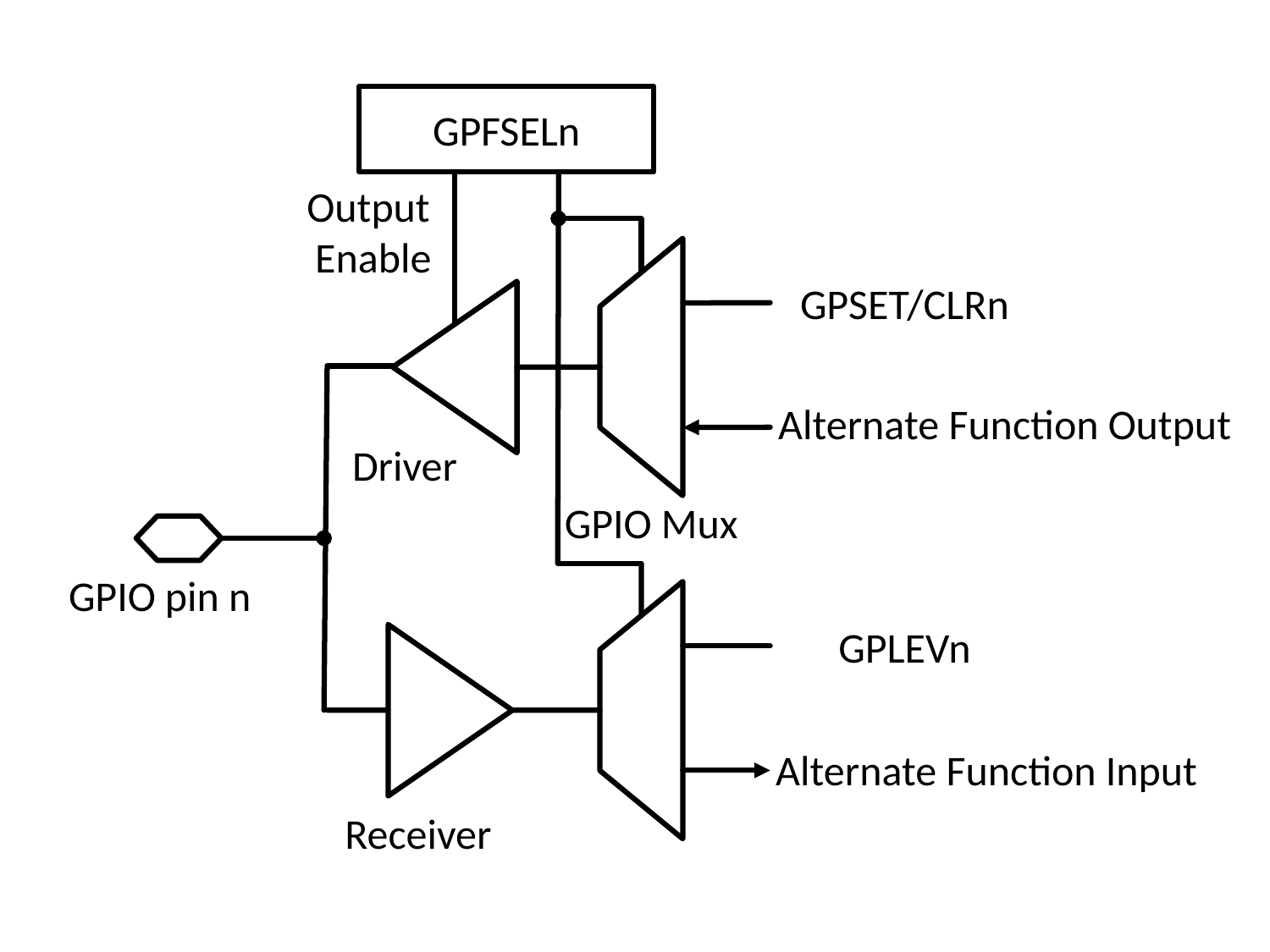

GPFSELn
Output
Enable
GPSET/CLRn

Alternate Function Output
Driver
GPIO Mux

GPIO pin n
GPLEVn

Alternate Function Input
Receiver